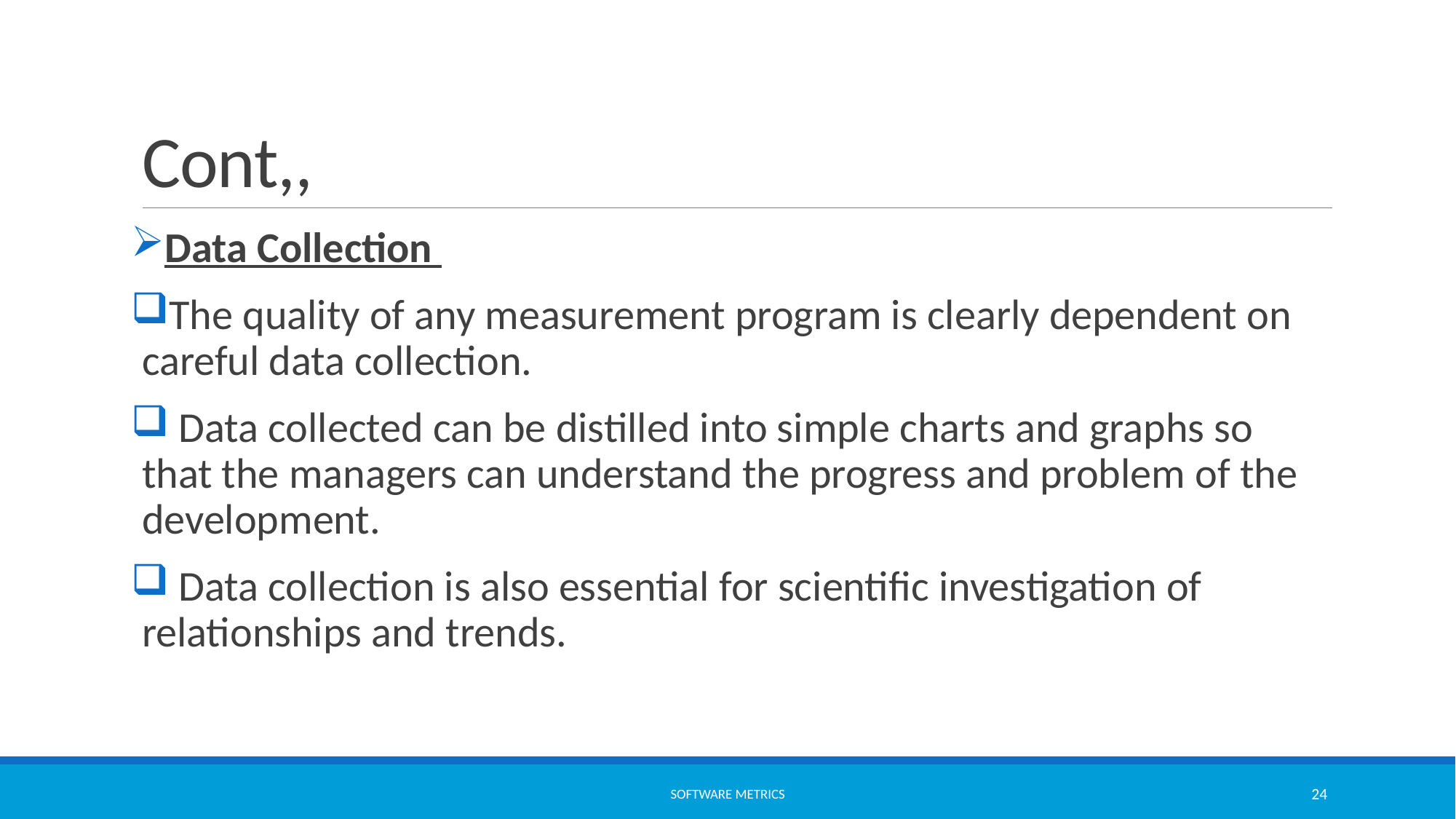

# Cont,,
Data Collection
The quality of any measurement program is clearly dependent on careful data collection.
 Data collected can be distilled into simple charts and graphs so that the managers can understand the progress and problem of the development.
 Data collection is also essential for scientific investigation of relationships and trends.
software metrics
24